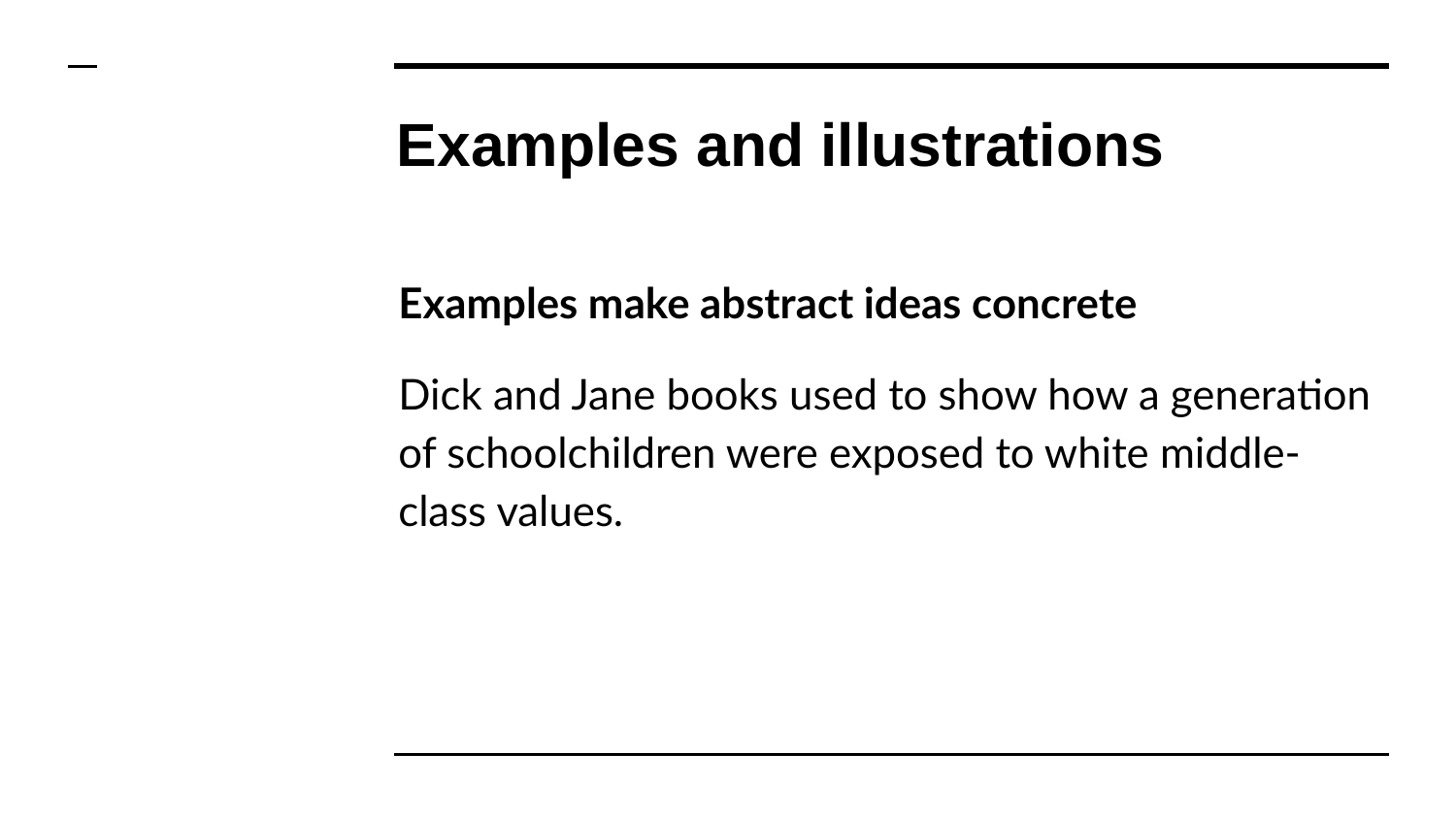

# Examples and illustrations
Examples make abstract ideas concrete
Dick and Jane books used to show how a generation of schoolchildren were exposed to white middle-class values.